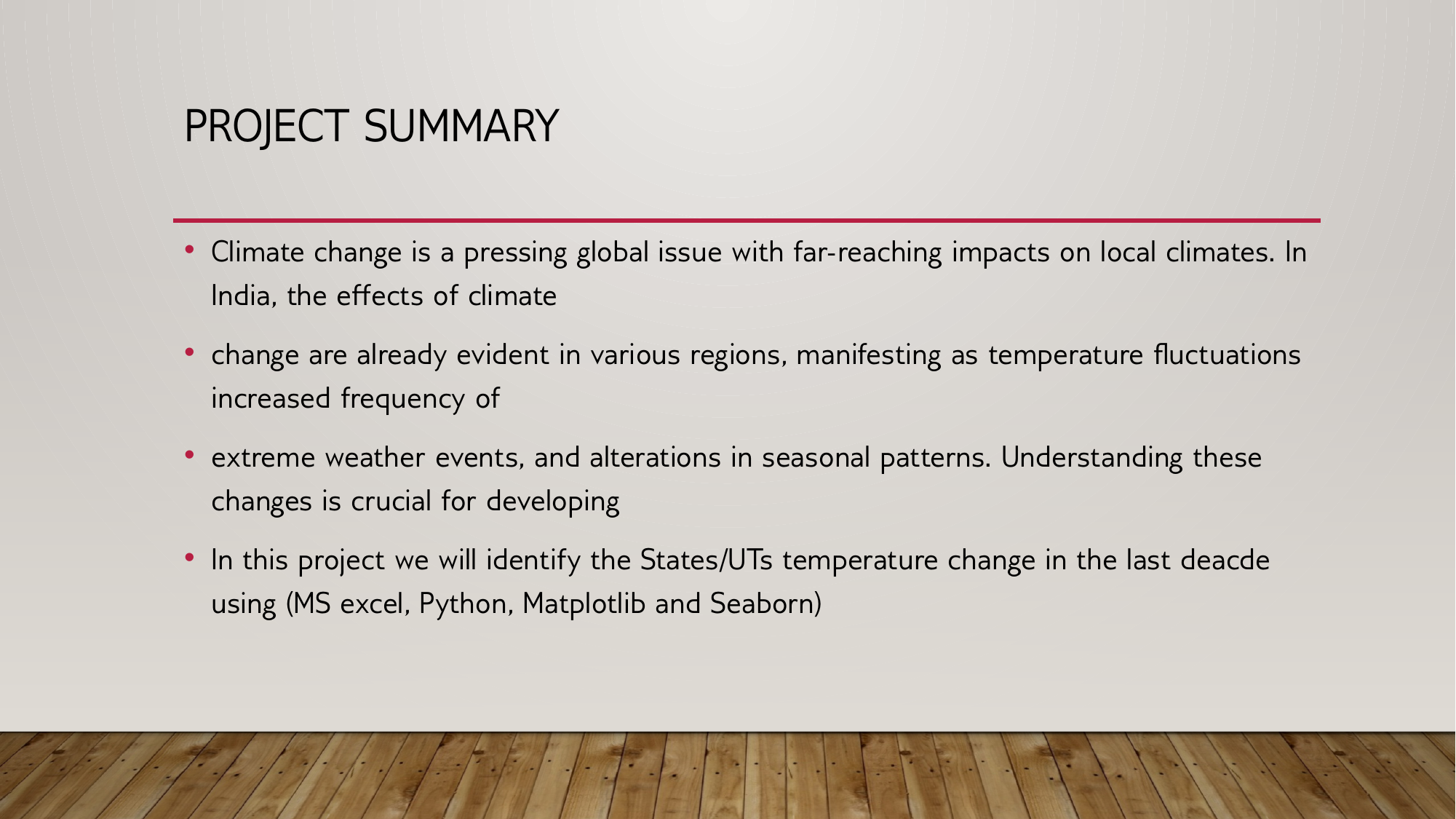

# Project summary
Climate change is a pressing global issue with far-reaching impacts on local climates. In India, the effects of climate
change are already evident in various regions, manifesting as temperature fluctuations increased frequency of
extreme weather events, and alterations in seasonal patterns. Understanding these changes is crucial for developing
In this project we will identify the States/UTs temperature change in the last deacde using (MS excel, Python, Matplotlib and Seaborn)